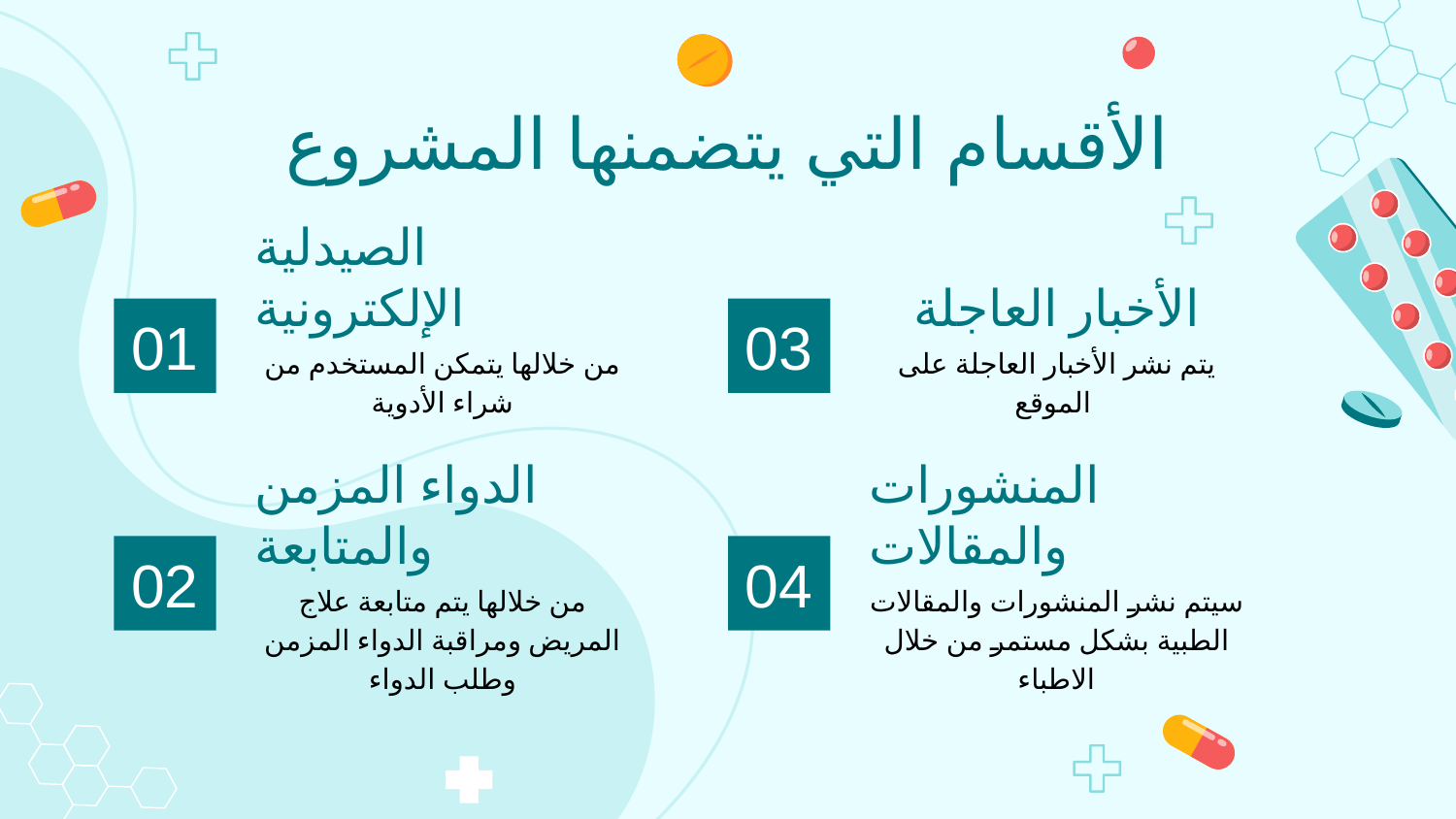

الأقسام التي يتضمنها المشروع

الصيدلية الإلكترونية
الأخبار العاجلة
# 01
03
يتم نشر الأخبار العاجلة على الموقع
من خلالها يتمكن المستخدم من شراء الأدوية
الدواء المزمن والمتابعة
المنشورات والمقالات
02
04
من خلالها يتم متابعة علاج المريض ومراقبة الدواء المزمن وطلب الدواء
سيتم نشر المنشورات والمقالات الطبية بشكل مستمر من خلال الاطباء